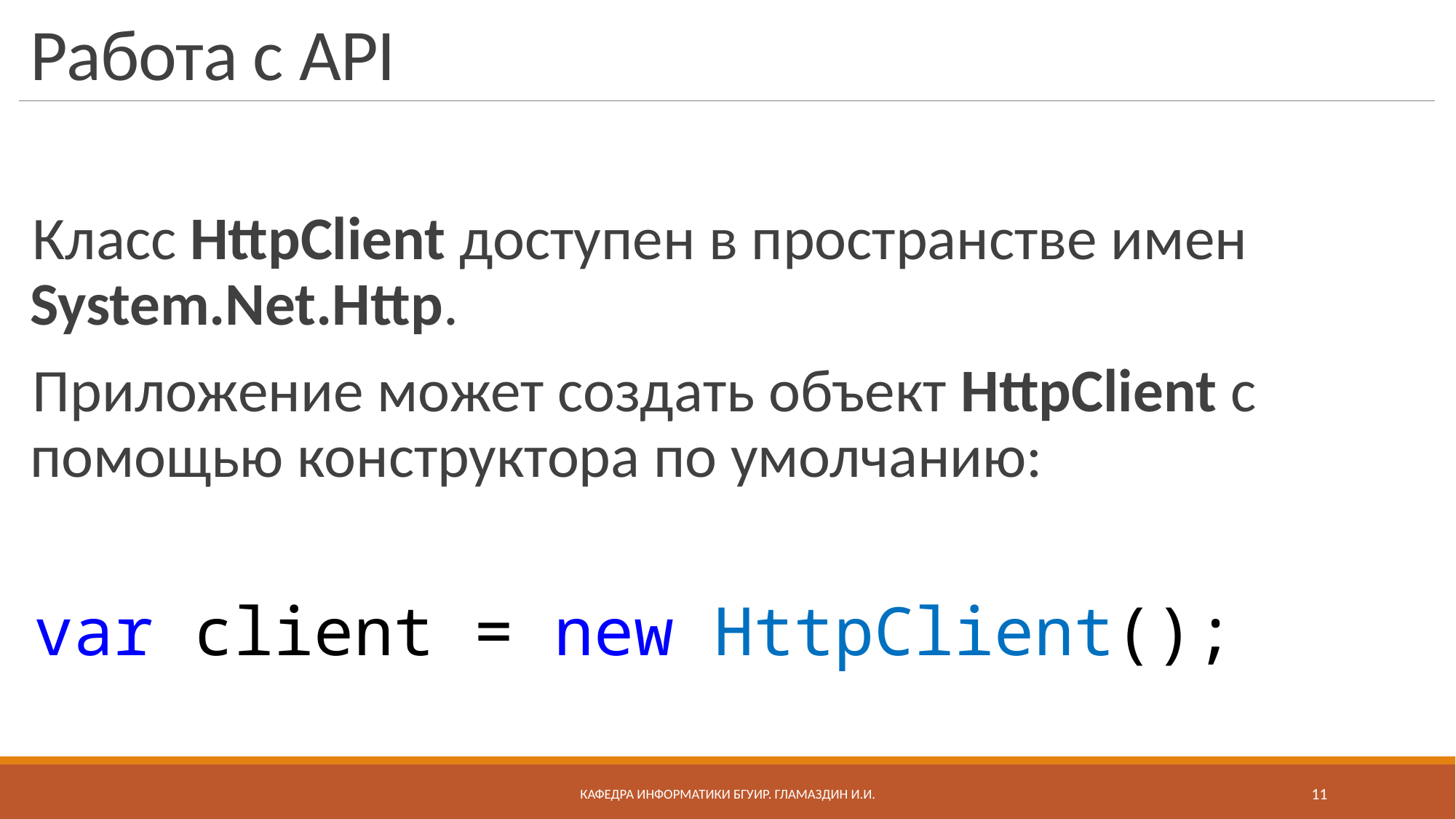

# Работа с API
Класс HttpClient доступен в пространстве имен System.Net.Http.
Приложение может создать объект HttpClient с помощью конструктора по умолчанию:

var client = new HttpClient();
Кафедра информатики бгуир. Гламаздин И.и.
11